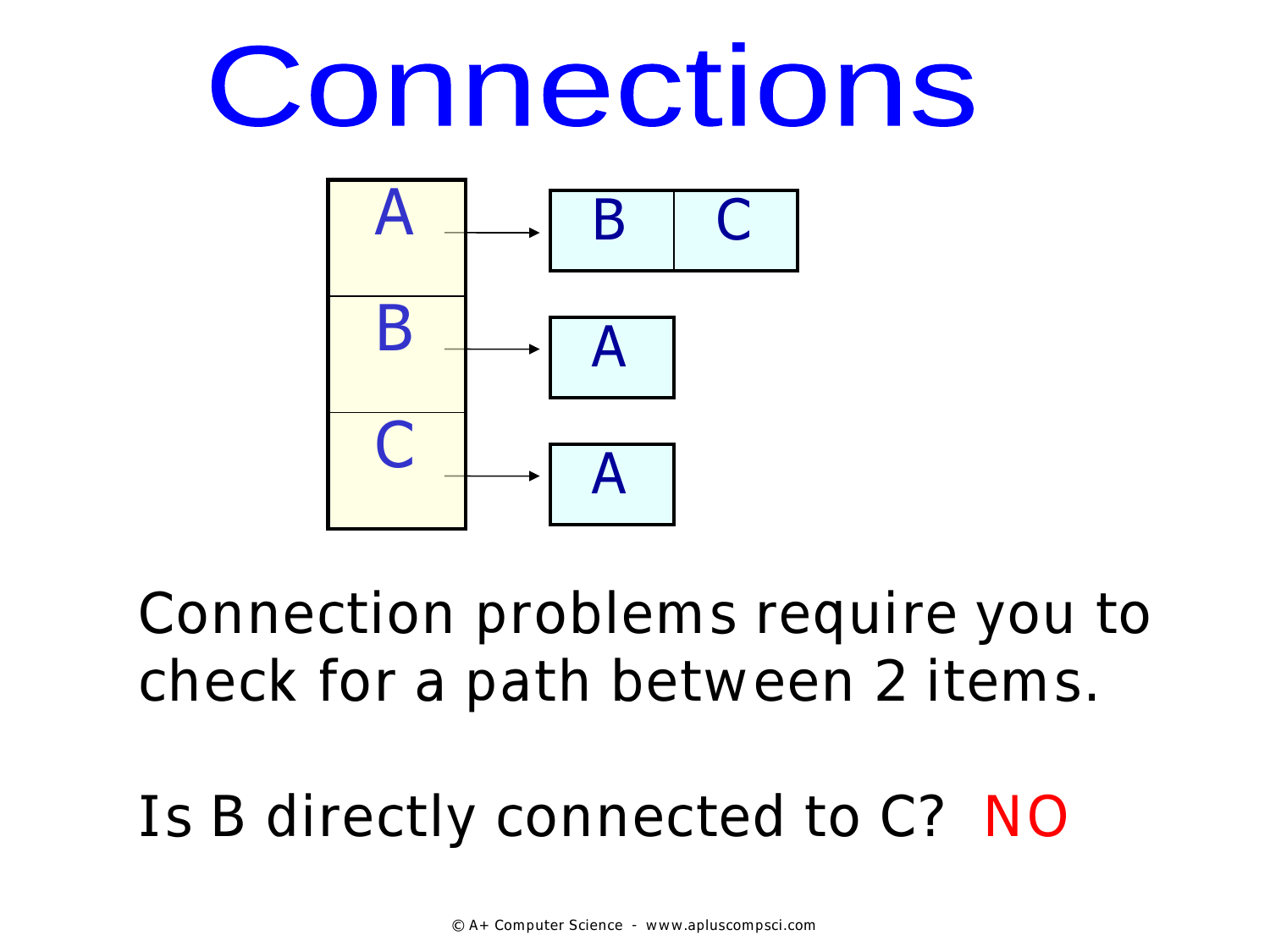

Connections
| A |
| --- |
| B |
| C |
| B | C |
| --- | --- |

| A |
| --- |

| A |
| --- |

Connection problems require you to check for a path between 2 items.
Is B directly connected to C?  NO

© A+ Computer Science  -  www.apluscompsci.com